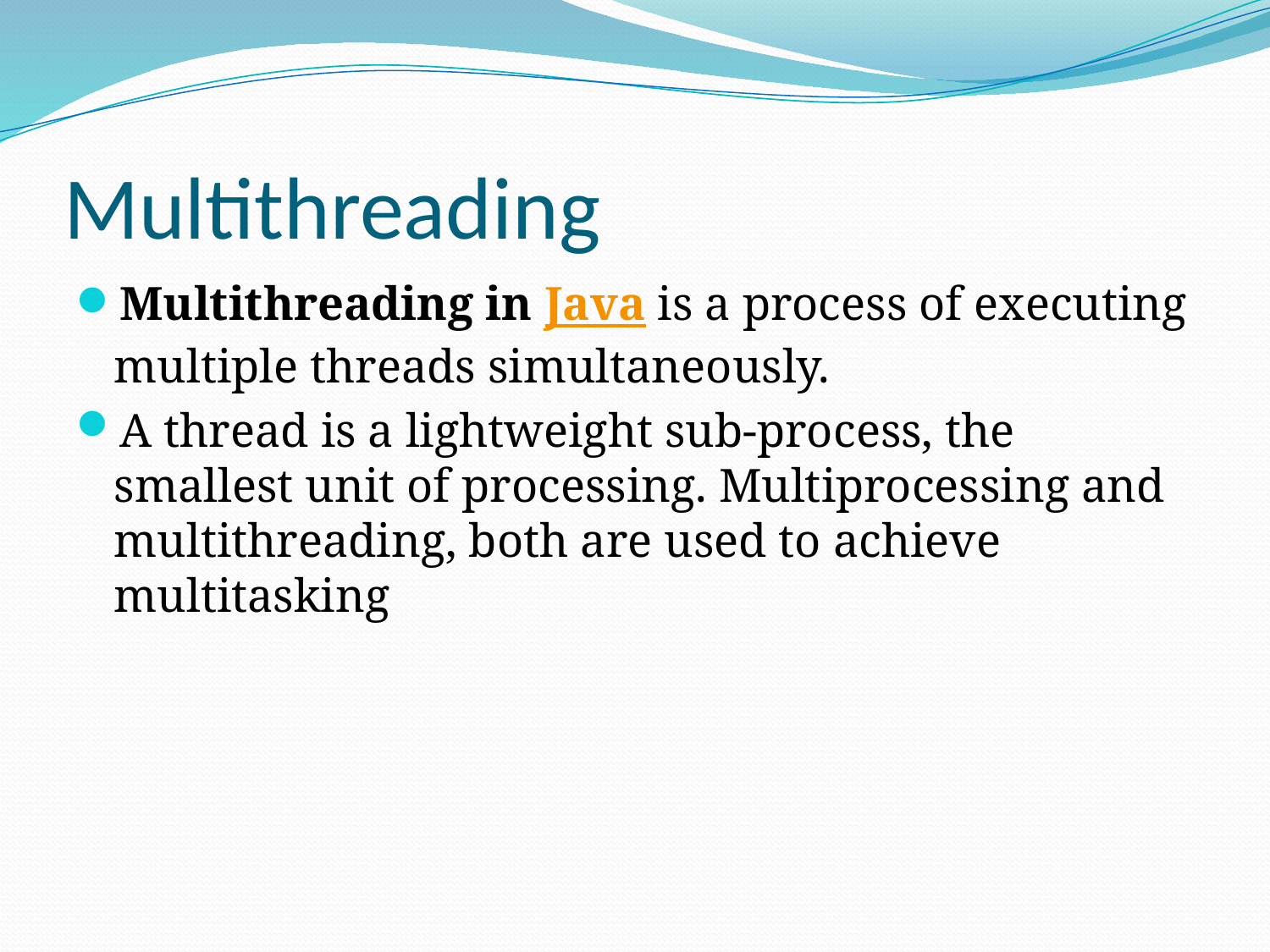

# Multithreading
Multithreading in Java is a process of executing multiple threads simultaneously.
A thread is a lightweight sub-process, the smallest unit of processing. Multiprocessing and multithreading, both are used to achieve multitasking